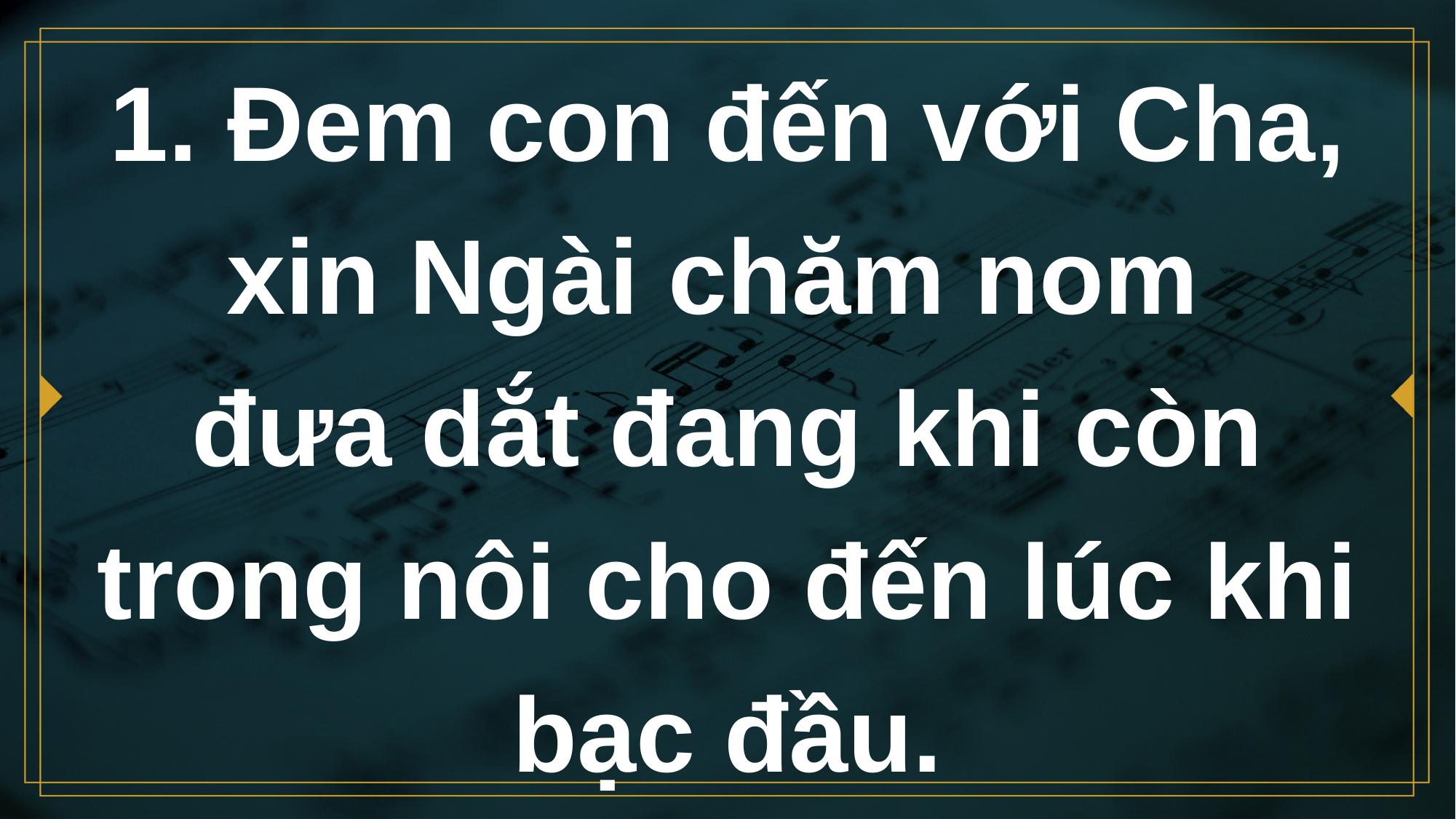

# 1. Đem con đến với Cha, xin Ngài chăm nom đưa dắt đang khi còn trong nôi cho đến lúc khi bạc đầu.